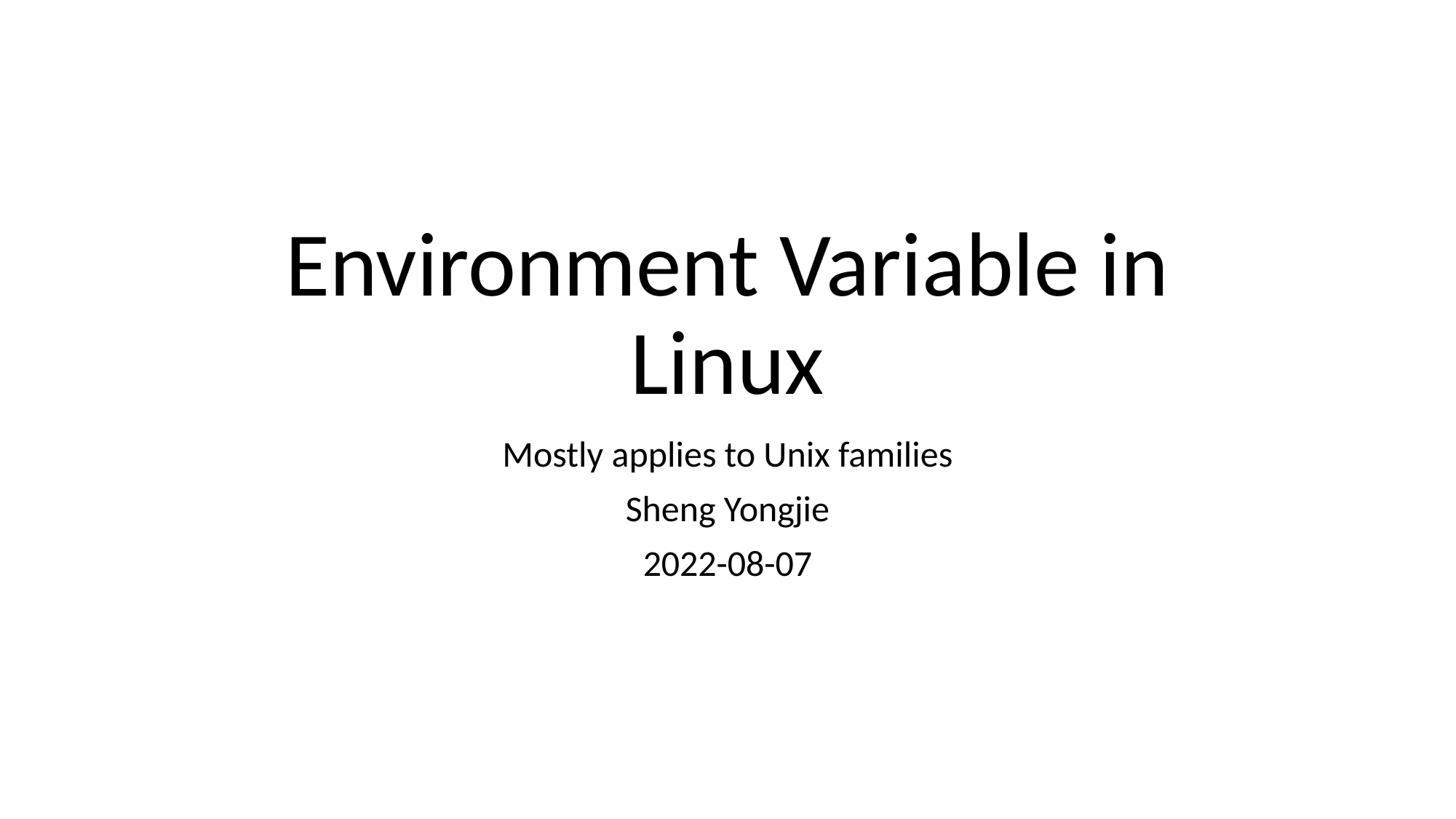

# Environment Variable in Linux
Mostly applies to Unix families
Sheng Yongjie
2022-08-07